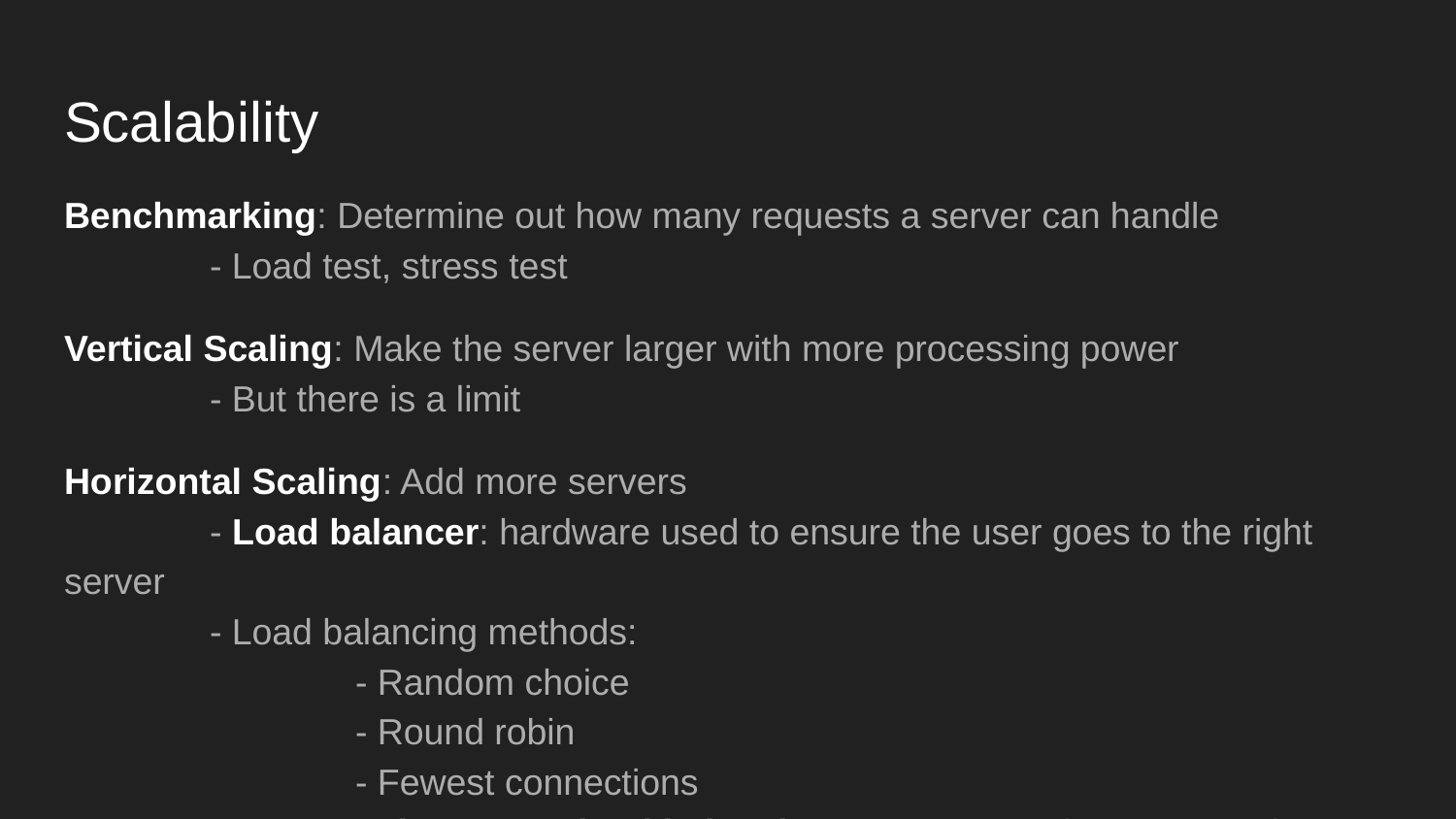

# Scalability
Benchmarking: Determine out how many requests a server can handle
	- Load test, stress test
Vertical Scaling: Make the server larger with more processing power
	- But there is a limit
Horizontal Scaling: Add more servers
	- Load balancer: hardware used to ensure the user goes to the right server
	- Load balancing methods:
		- Random choice
		- Round robin
		- Fewest connections
	- Use: session-aware load balancing to ensure each user uses the same server